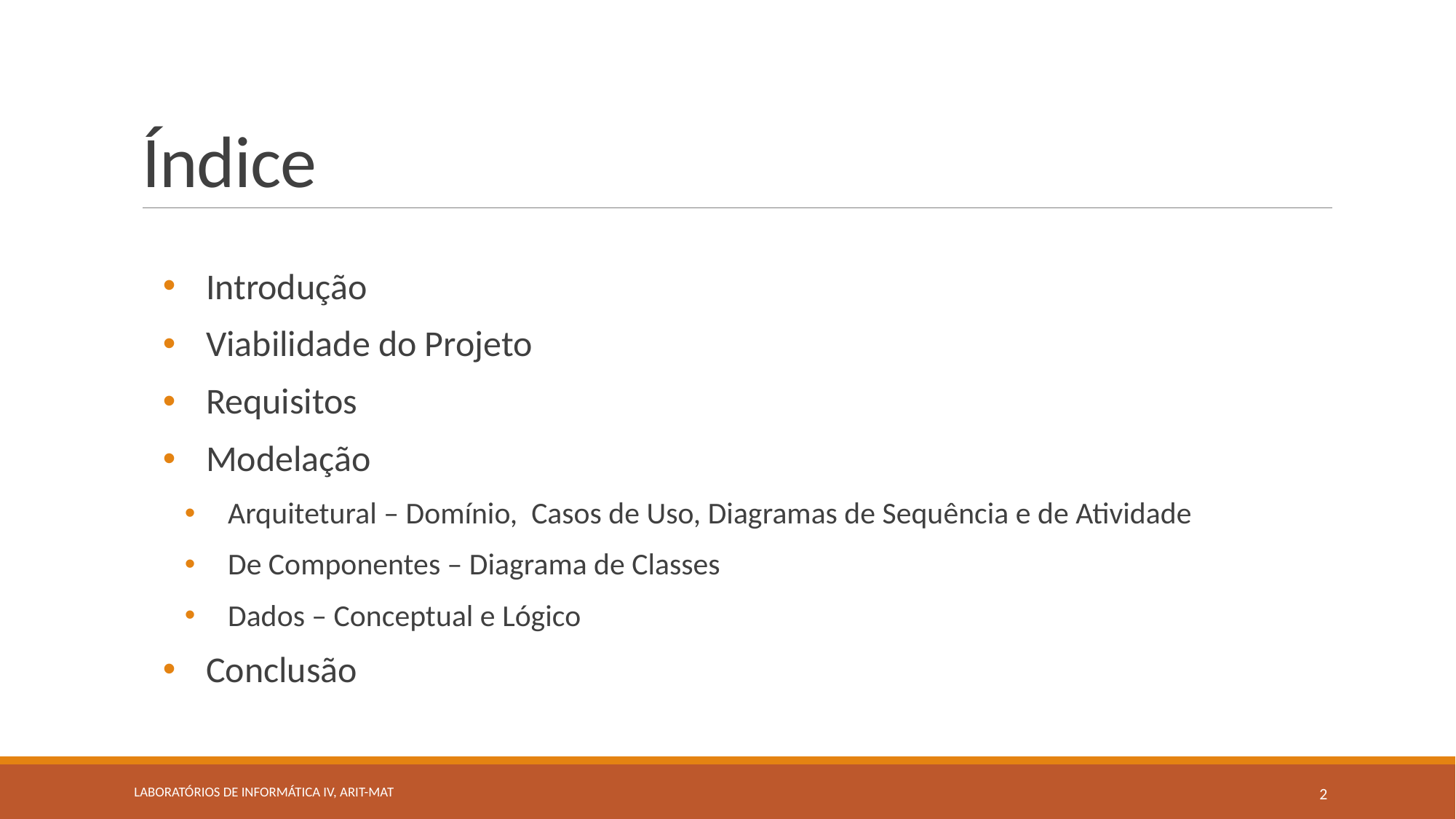

# Índice

Introdução
Viabilidade do Projeto
Requisitos
Modelação
Arquitetural – Domínio,  Casos de Uso, Diagramas de Sequência e de Atividade
De Componentes – Diagrama de Classes
Dados – Conceptual e Lógico
Conclusão
Laboratórios de Informática IV, ARIT-MAT
2